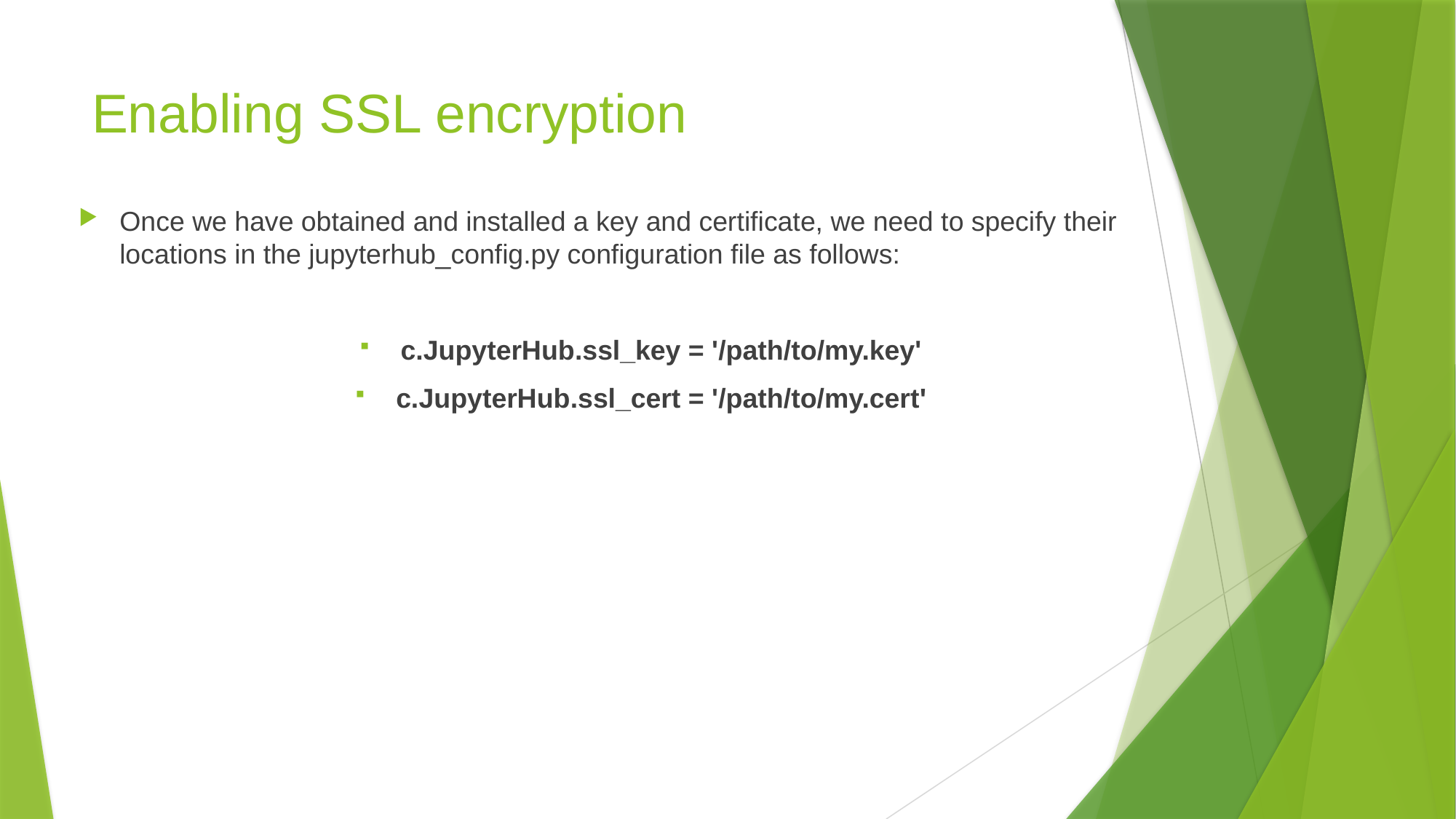

# Enabling SSL encryption

Once we have obtained and installed a key and certificate, we need to specify their locations in the jupyterhub_config.py configuration file as follows:

c.JupyterHub.ssl_key = '/path/to/my.key'
c.JupyterHub.ssl_cert = '/path/to/my.cert'